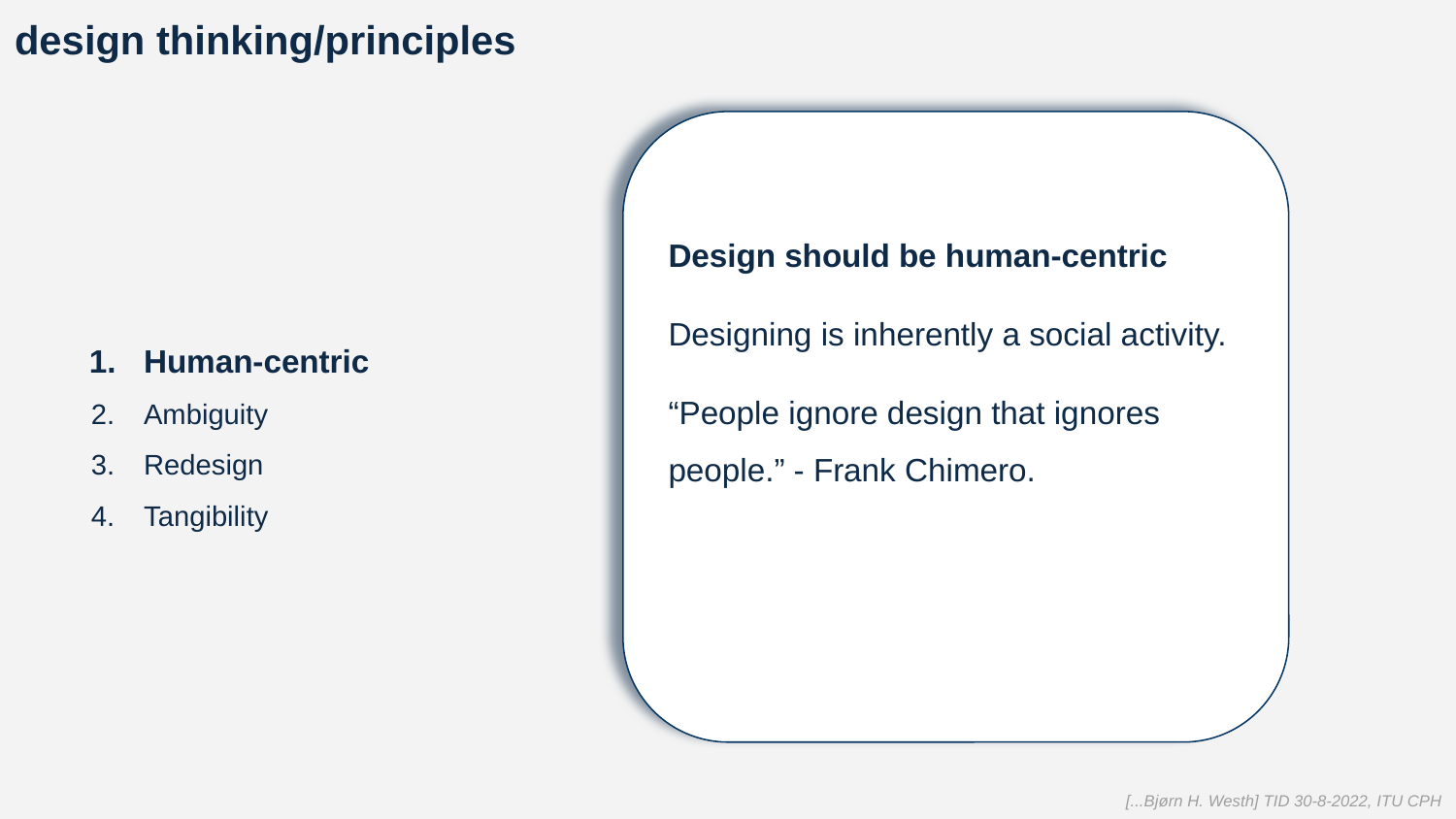

design thinking/principles
Human-centric
Ambiguity
Redesign
Tangibility

Design should be human-centric
Designing is inherently a social activity.
“People ignore design that ignores people.” - Frank Chimero.

[...Bjørn H. Westh] TID 30-8-2022, ITU CPH